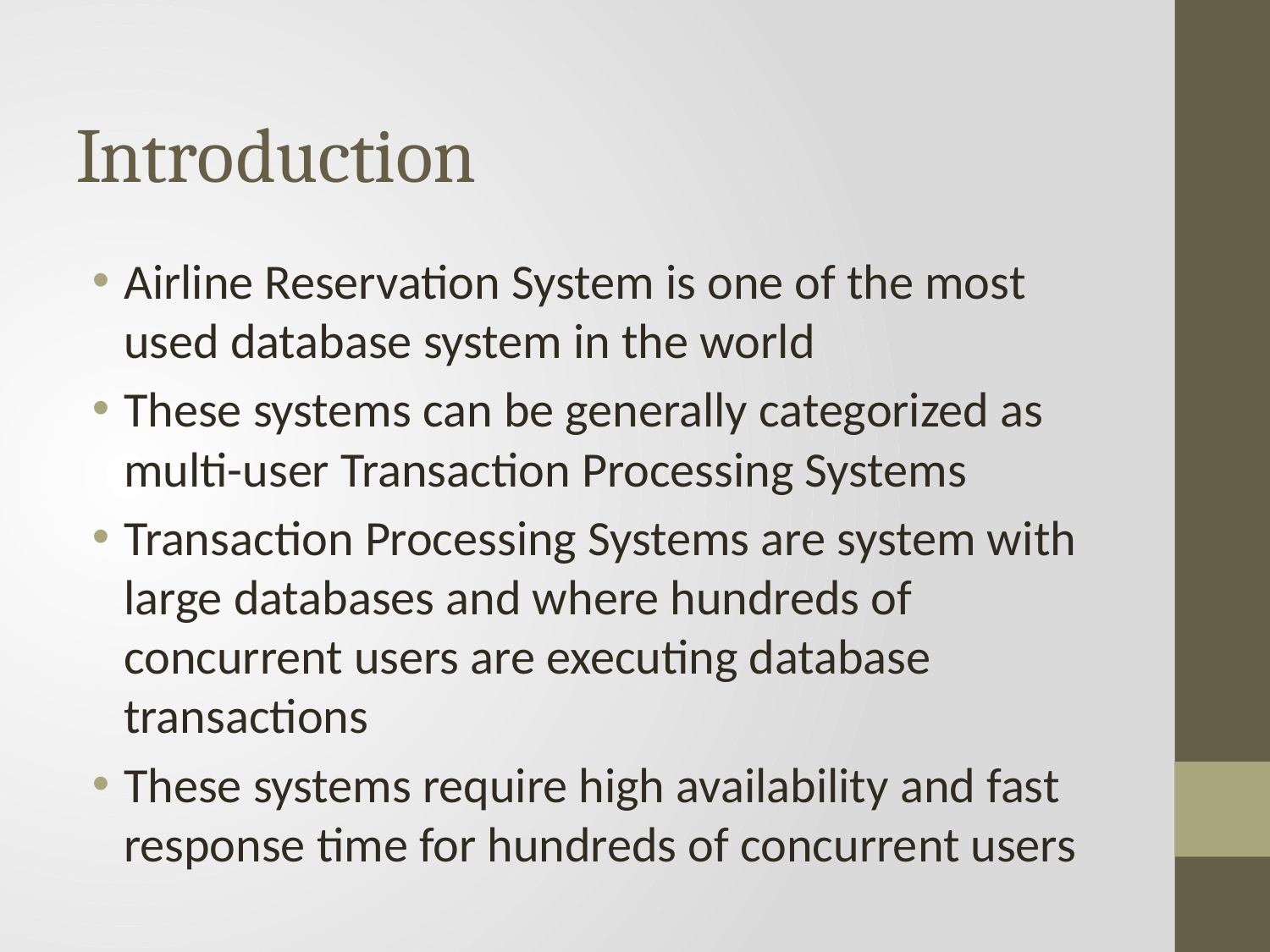

# Introduction
Airline Reservation System is one of the most used database system in the world
These systems can be generally categorized as multi-user Transaction Processing Systems
Transaction Processing Systems are system with large databases and where hundreds of concurrent users are executing database transactions
These systems require high availability and fast response time for hundreds of concurrent users